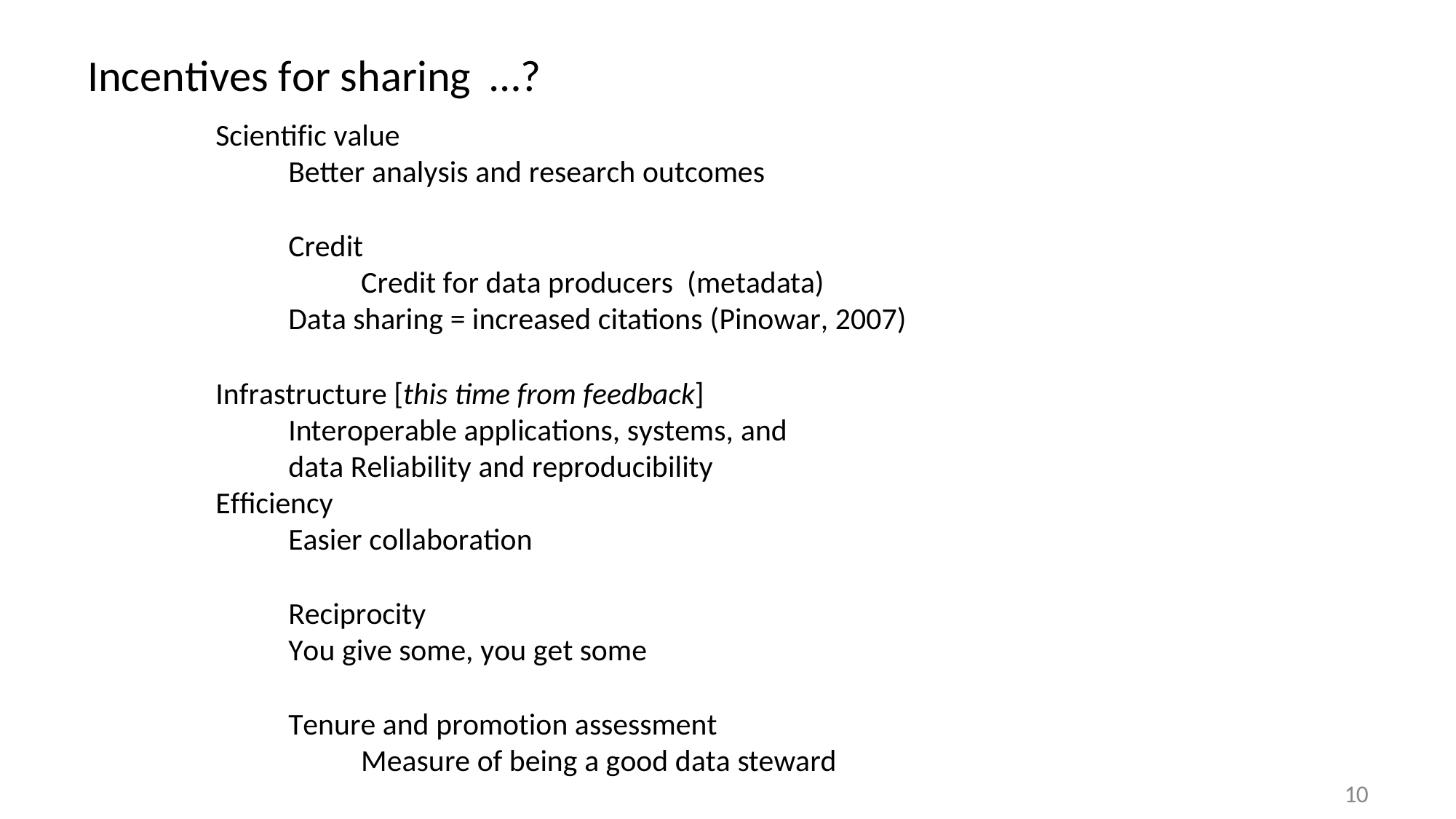

Incentives for sharing	…?
Scientific value
Better analysis and research outcomes

Credit
Credit for data producers  (metadata)
Data sharing = increased citations (Pinowar, 2007)

Infrastructure [this time from feedback] Interoperable applications, systems, and data Reliability and reproducibility
Efficiency
Easier collaboration

Reciprocity
You give some, you get some

Tenure and promotion assessment
Measure of being a good data steward
10